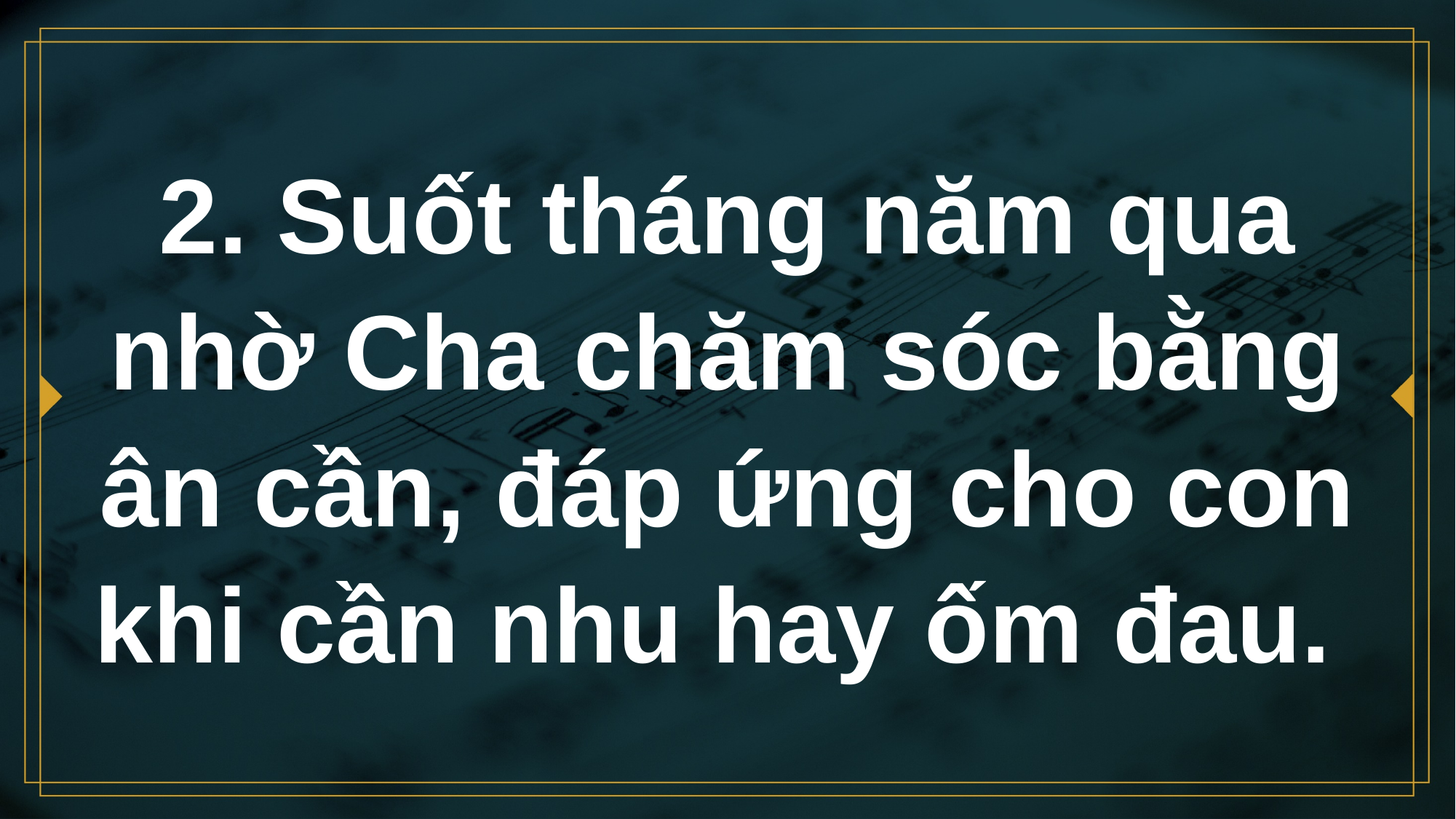

# 2. Suốt tháng năm qua nhờ Cha chăm sóc bằng ân cần, đáp ứng cho con khi cần nhu hay ốm đau.